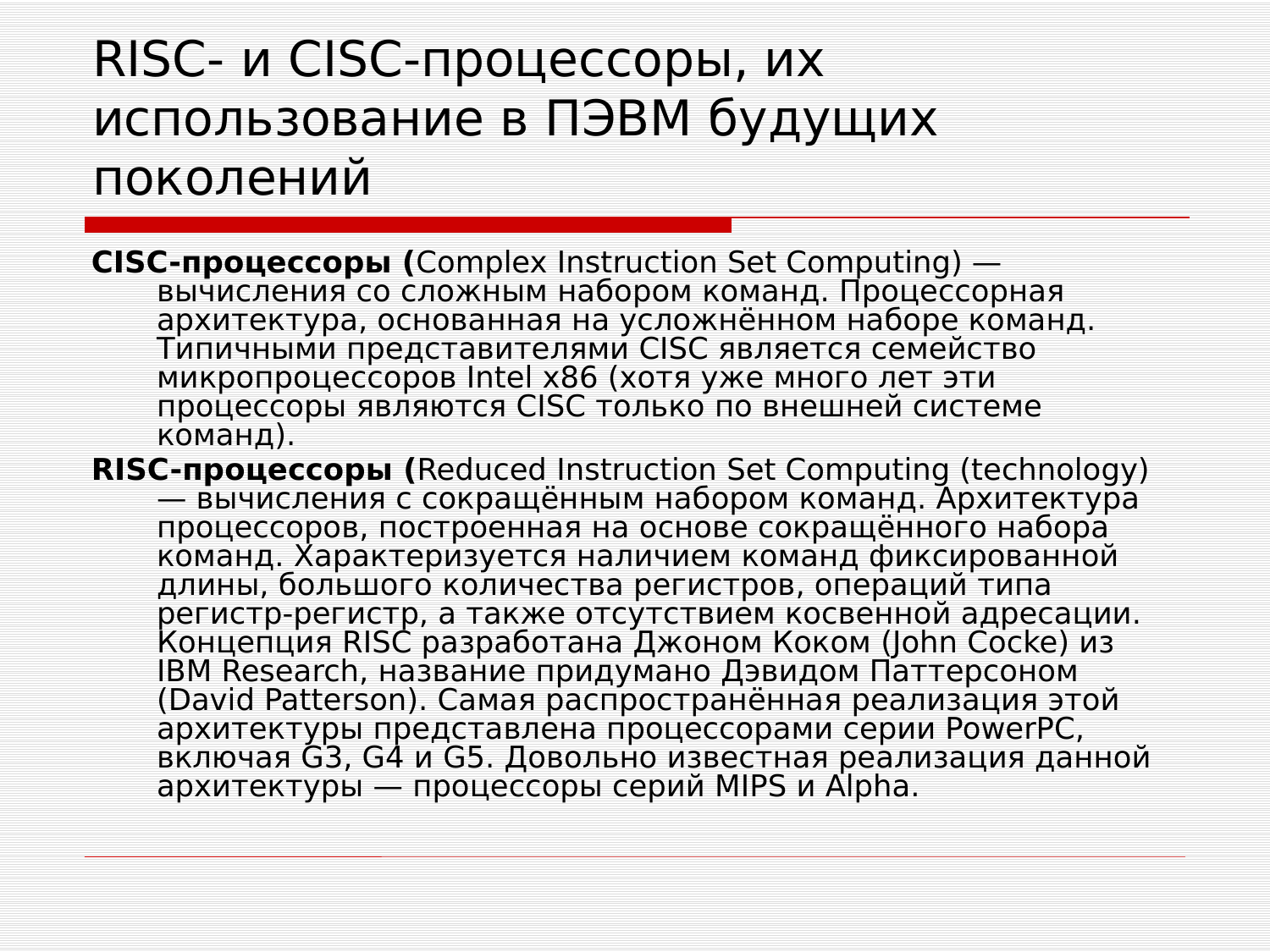

# RISC- и CISC-процессоры, их использование в ПЭВМ будущих поколений
CISC-процессоры (Complex Instruction Set Computing) — вычисления со сложным набором команд. Процессорная архитектура, основанная на усложнённом наборе команд. Типичными представителями CISC является семейство микропроцессоров Intel x86 (хотя уже много лет эти процессоры являются CISC только по внешней системе команд).
RISC-процессоры (Reduced Instruction Set Computing (technology) — вычисления с сокращённым набором команд. Архитектура процессоров, построенная на основе сокращённого набора команд. Характеризуется наличием команд фиксированной длины, большого количества регистров, операций типа регистр-регистр, а также отсутствием косвенной адресации. Концепция RISC разработана Джоном Коком (John Cocke) из IBM Research, название придумано Дэвидом Паттерсоном (David Patterson). Самая распространённая реализация этой архитектуры представлена процессорами серии PowerPC, включая G3, G4 и G5. Довольно известная реализация данной архитектуры — процессоры серий MIPS и Alpha.